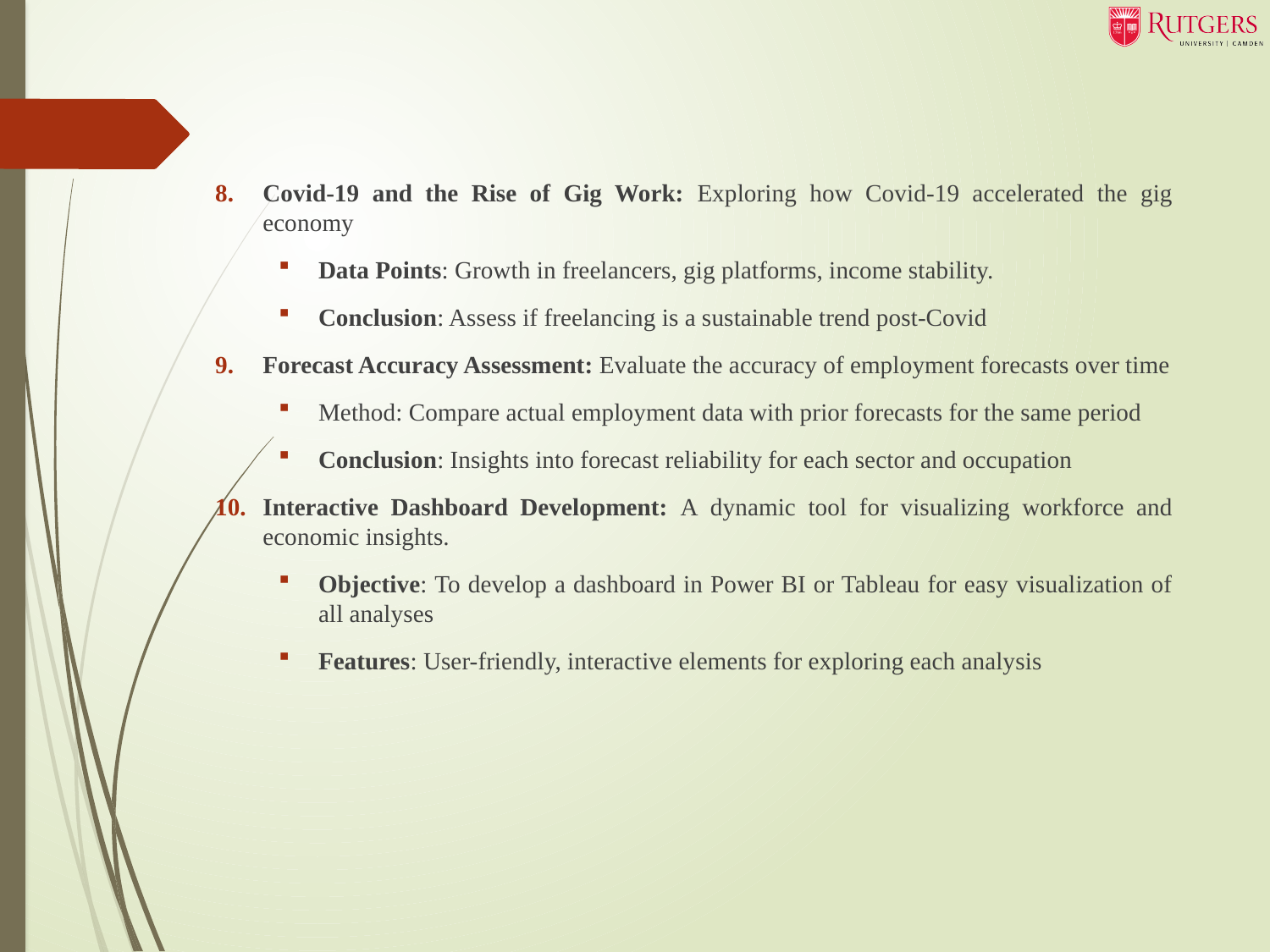

Covid-19 and the Rise of Gig Work: Exploring how Covid-19 accelerated the gig economy
Data Points: Growth in freelancers, gig platforms, income stability.
Conclusion: Assess if freelancing is a sustainable trend post-Covid
Forecast Accuracy Assessment: Evaluate the accuracy of employment forecasts over time
Method: Compare actual employment data with prior forecasts for the same period
Conclusion: Insights into forecast reliability for each sector and occupation
Interactive Dashboard Development: A dynamic tool for visualizing workforce and economic insights.
Objective: To develop a dashboard in Power BI or Tableau for easy visualization of all analyses
Features: User-friendly, interactive elements for exploring each analysis